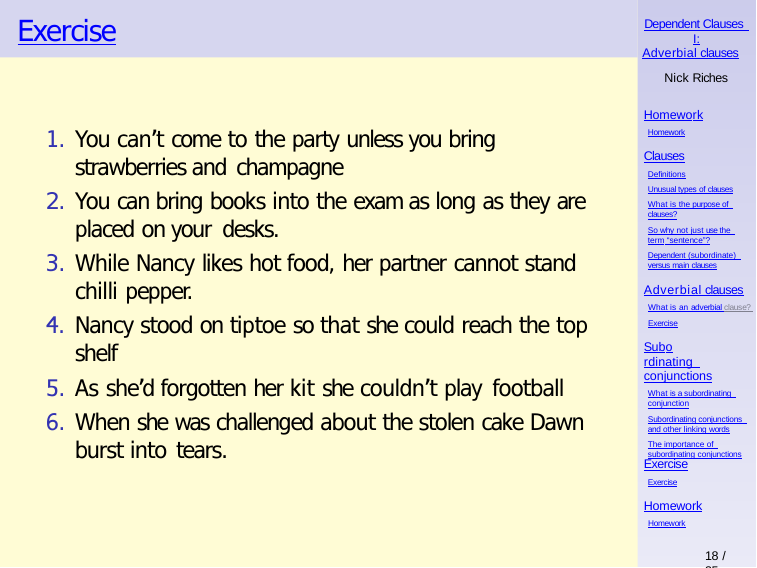

# Exercise
Dependent Clauses  I:
Adverbial clauses
Nick Riches
Homework
Homework
You can’t come to the party unless you bring  strawberries and champagne
You can bring books into the exam as long as they are  placed on your desks.
While Nancy likes hot food, her partner cannot stand  chilli pepper.
Nancy stood on tiptoe so that she could reach the top  shelf
As she’d forgotten her kit she couldn’t play football
When she was challenged about the stolen cake Dawn  burst into tears.
Clauses
Definitions
Unusual types of clauses
What is the purpose of  clauses?
So why not just use the  term “sentence”?
Dependent (subordinate)  versus main clauses
Adverbial clauses
What is an adverbial clause?  Exercise
Subordinating  conjunctions
What is a subordinating  conjunction
Subordinating conjunctions  and other linking words
The importance of  subordinating conjunctions
Exercise
Exercise
Homework
Homework

18 / 35